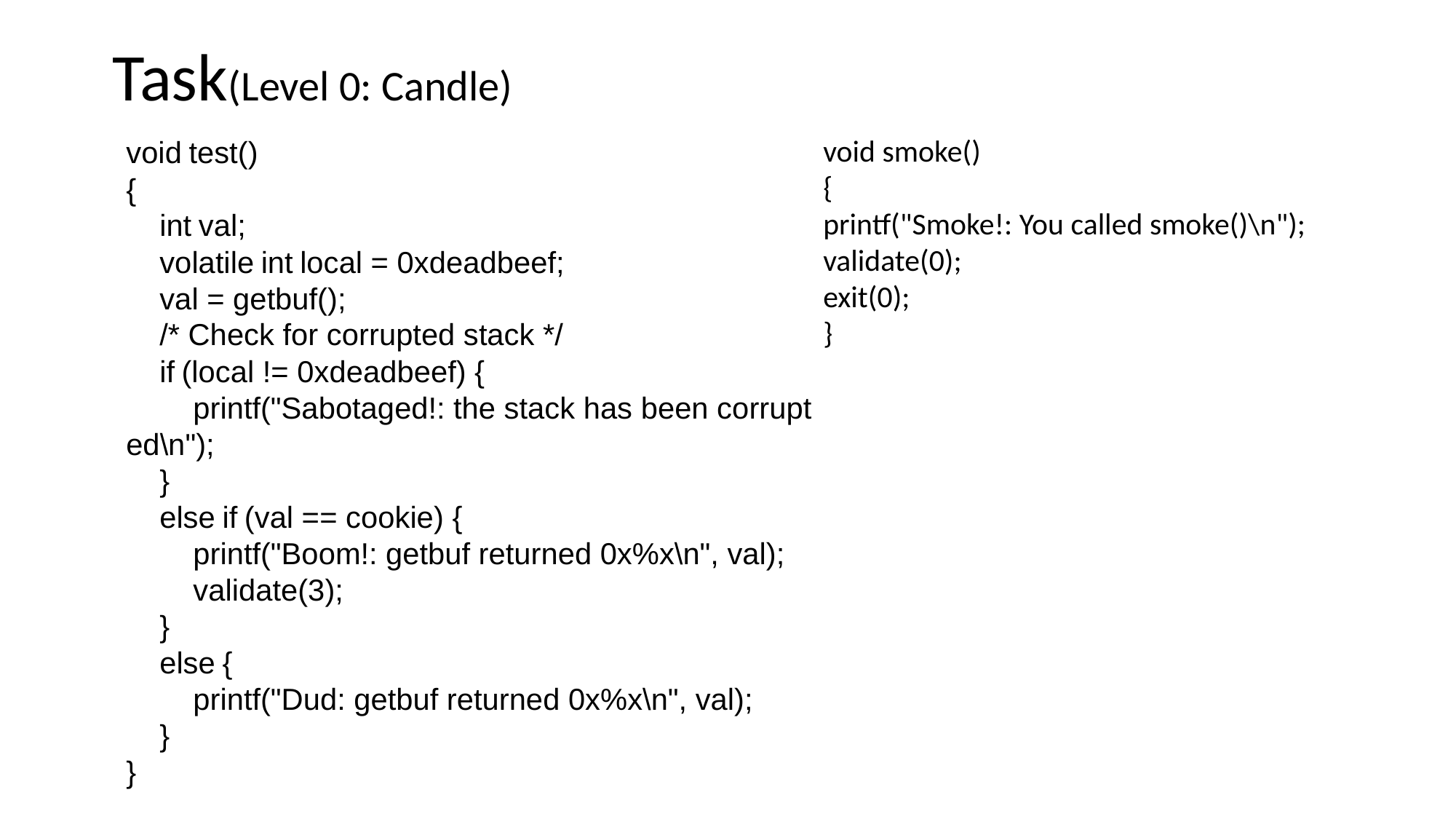

# Task(Level 0: Candle)
void test()
{
    int val;
    volatile int local = 0xdeadbeef;
    val = getbuf();
    /* Check for corrupted stack */
    if (local != 0xdeadbeef) {
        printf("Sabotaged!: the stack has been corrupted\n");
    }
    else if (val == cookie) {
        printf("Boom!: getbuf returned 0x%x\n", val);
        validate(3);
    }
    else {
        printf("Dud: getbuf returned 0x%x\n", val);
    }
}
void smoke()
{
printf("Smoke!: You called smoke()\n");
validate(0);
exit(0);
}